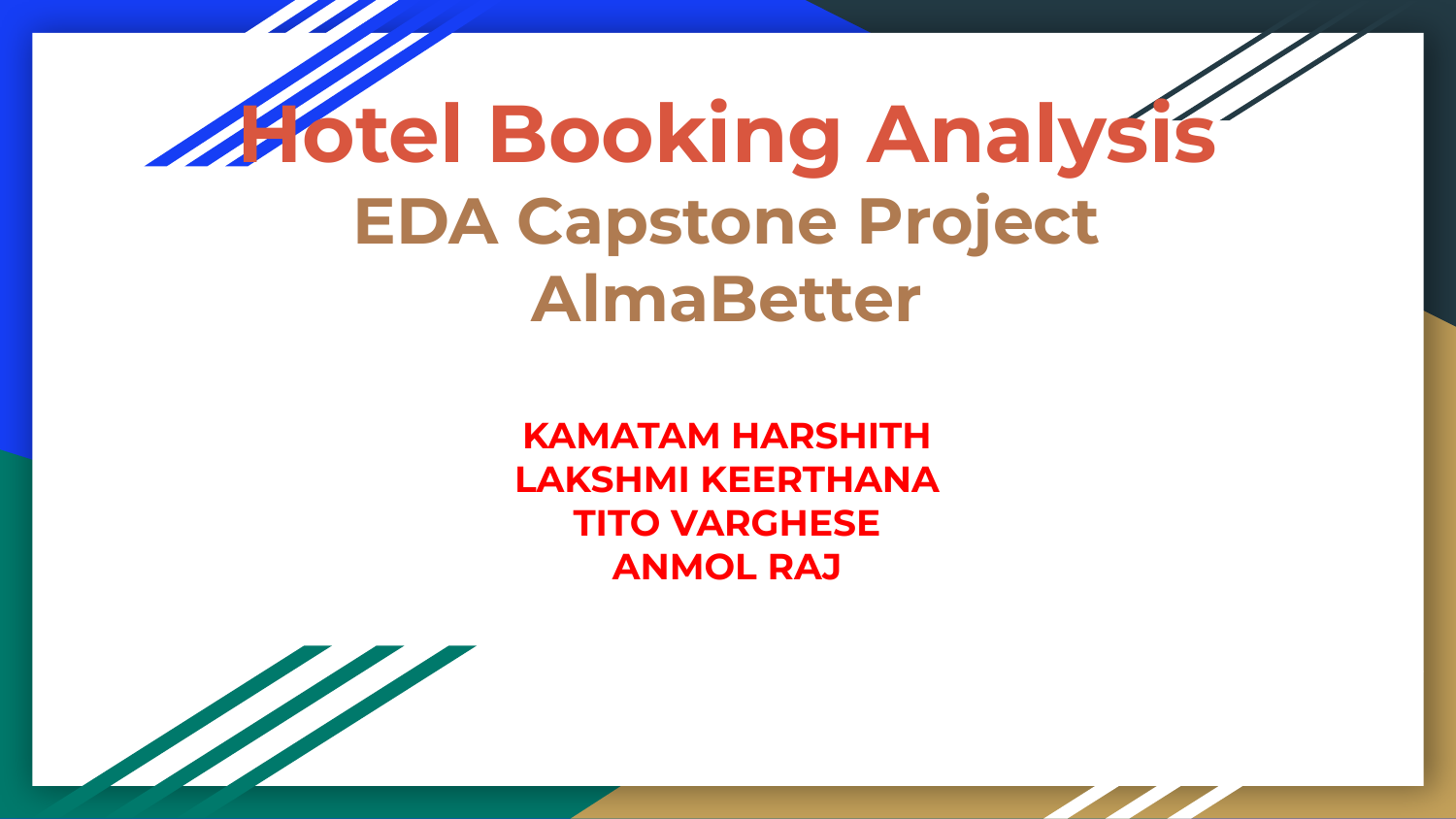

# Hotel Booking Analysis
EDA Capstone Project
AlmaBetter

KAMATAM HARSHITH
LAKSHMI KEERTHANA
TITO VARGHESE
ANMOL RAJ